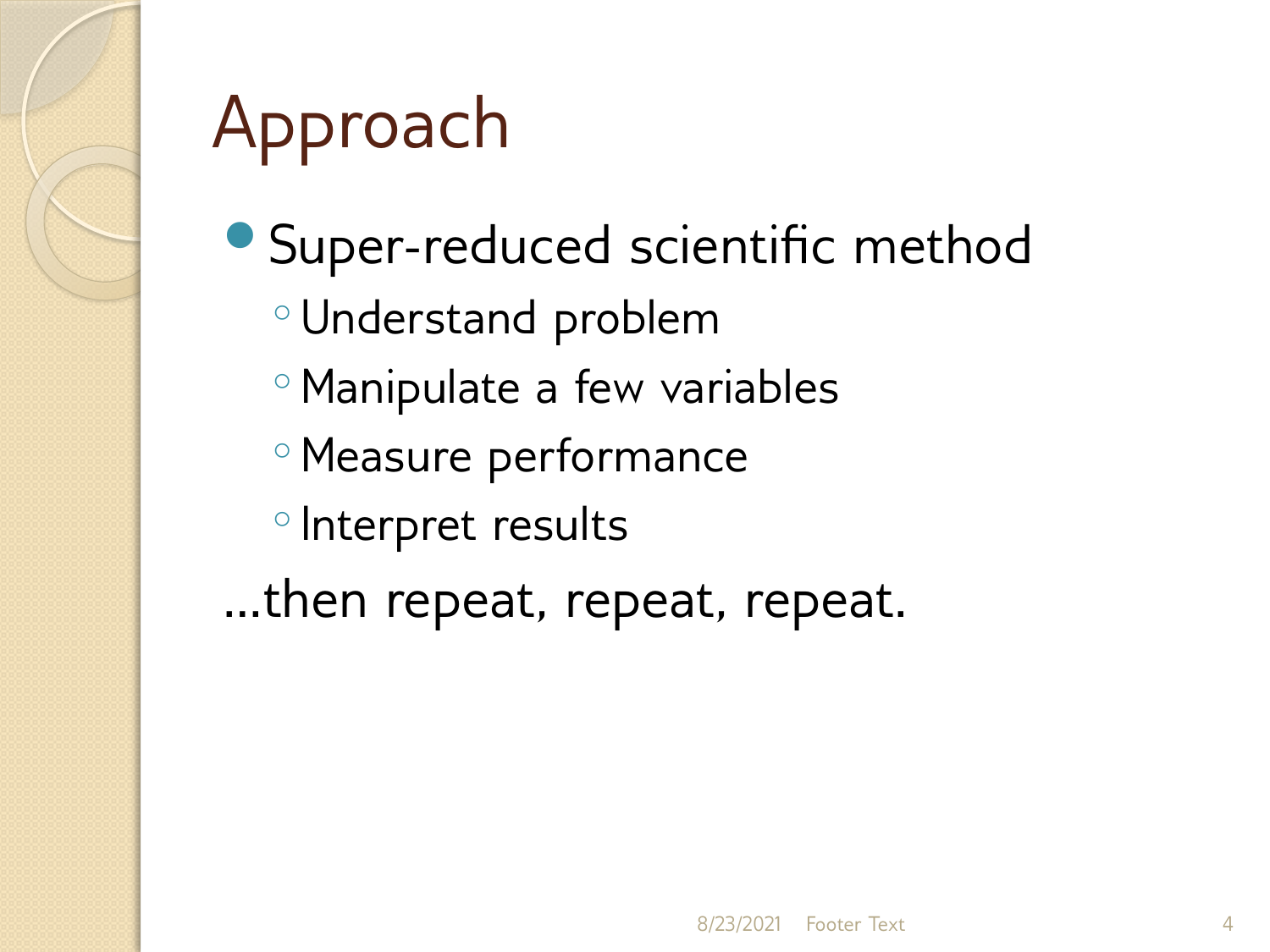

# Approach
Super-reduced scientific method
Understand problem
Manipulate a few variables
Measure performance
Interpret results
…then repeat, repeat, repeat.

8/23/2021
Footer Text
4